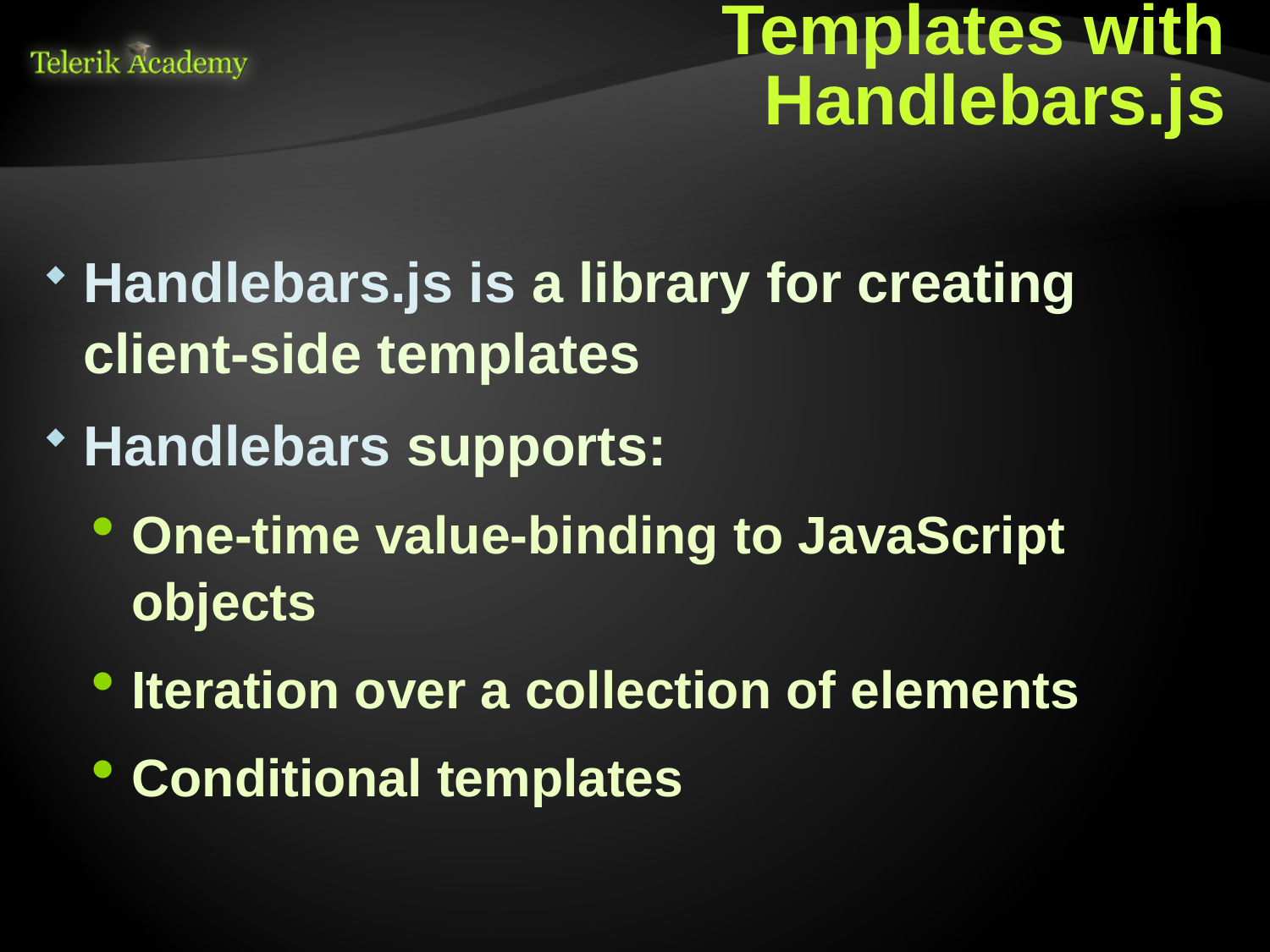

# Templates with Handlebars.js
Handlebars.js is a library for creating client-side templates
Handlebars supports:
One-time value-binding to JavaScript objects
Iteration over a collection of elements
Conditional templates